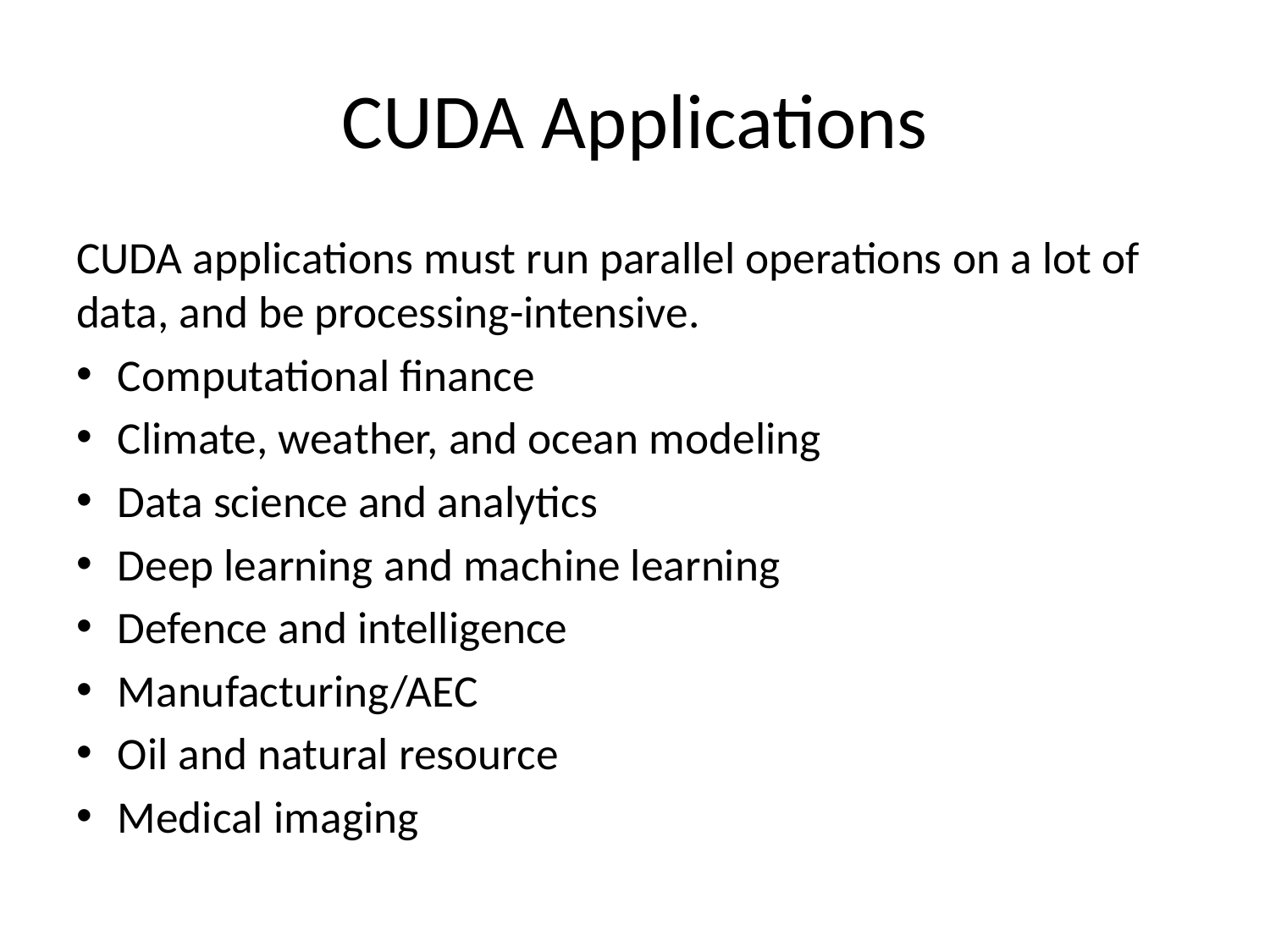

# CUDA Applications
CUDA applications must run parallel operations on a lot of data, and be processing-intensive.
Computational finance
Climate, weather, and ocean modeling
Data science and analytics
Deep learning and machine learning
Defence and intelligence
Manufacturing/AEC
Oil and natural resource
Medical imaging